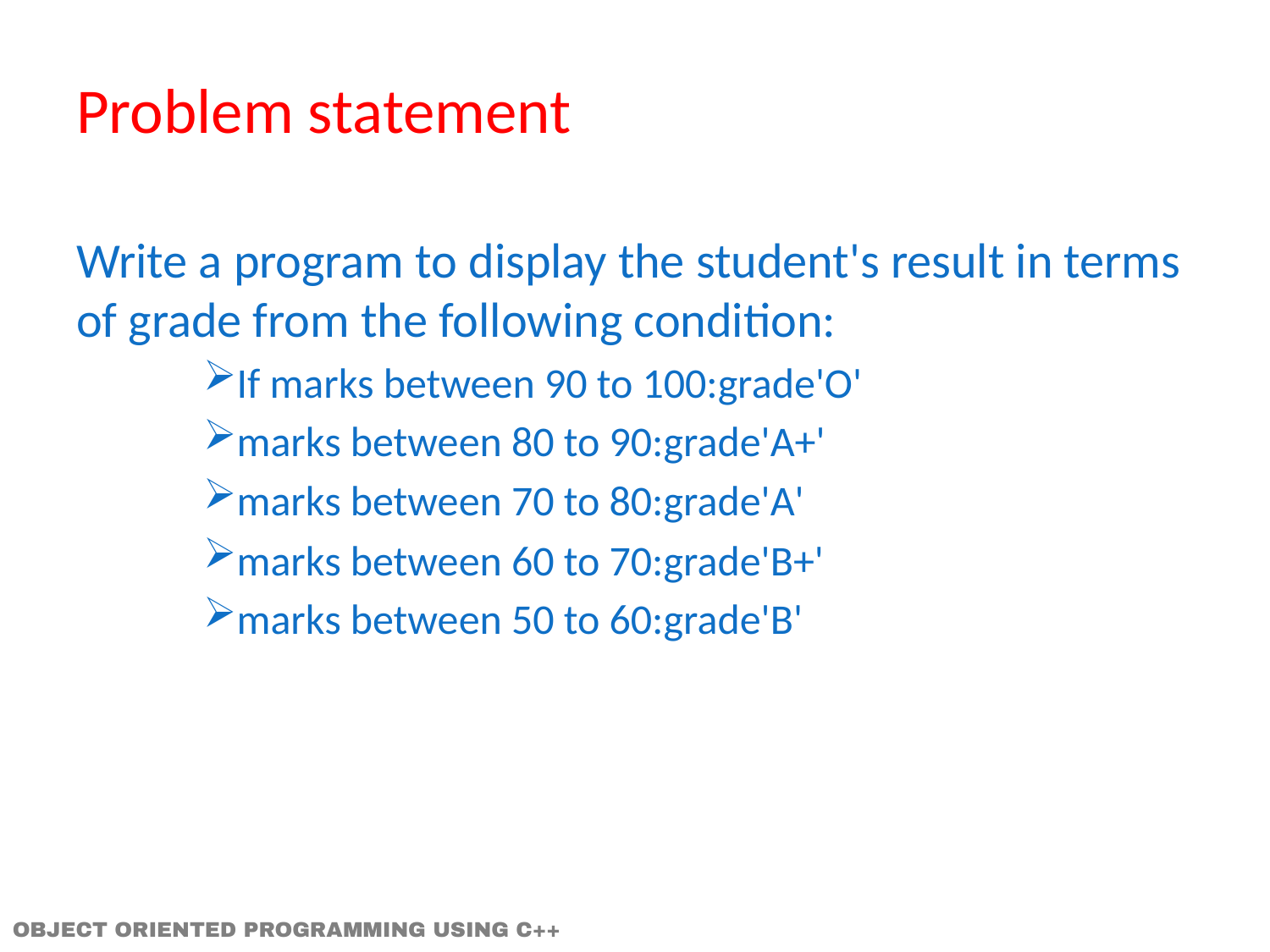

Problem statement
Write a program to display the student's result in terms of grade from the following condition:
If marks between 90 to 100:grade'O'
marks between 80 to 90:grade'A+'
marks between 70 to 80:grade'A'
marks between 60 to 70:grade'B+'
marks between 50 to 60:grade'B'